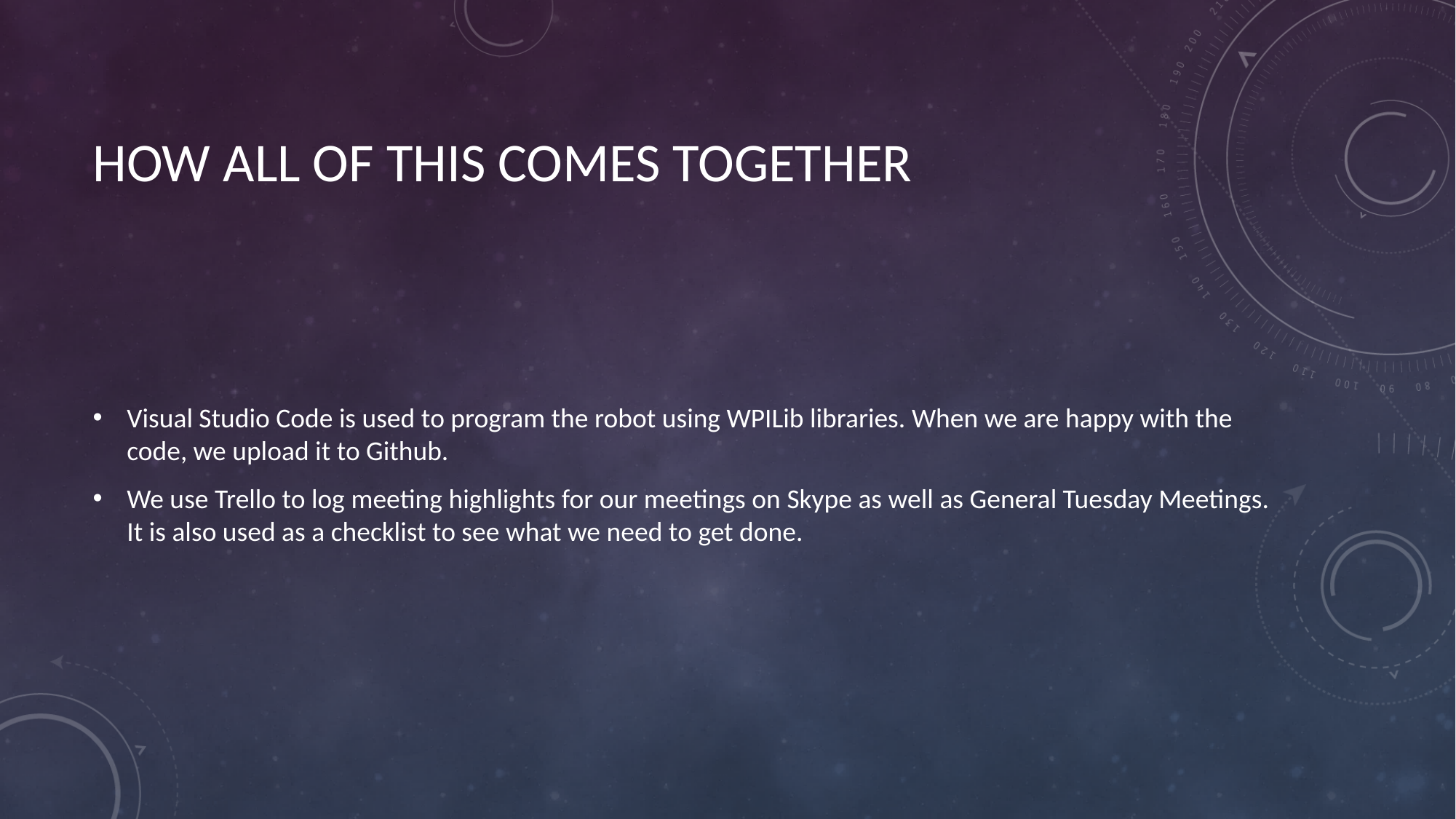

# How all of this comes together
Visual Studio Code is used to program the robot using WPILib libraries. When we are happy with the code, we upload it to Github.
We use Trello to log meeting highlights for our meetings on Skype as well as General Tuesday Meetings. It is also used as a checklist to see what we need to get done.